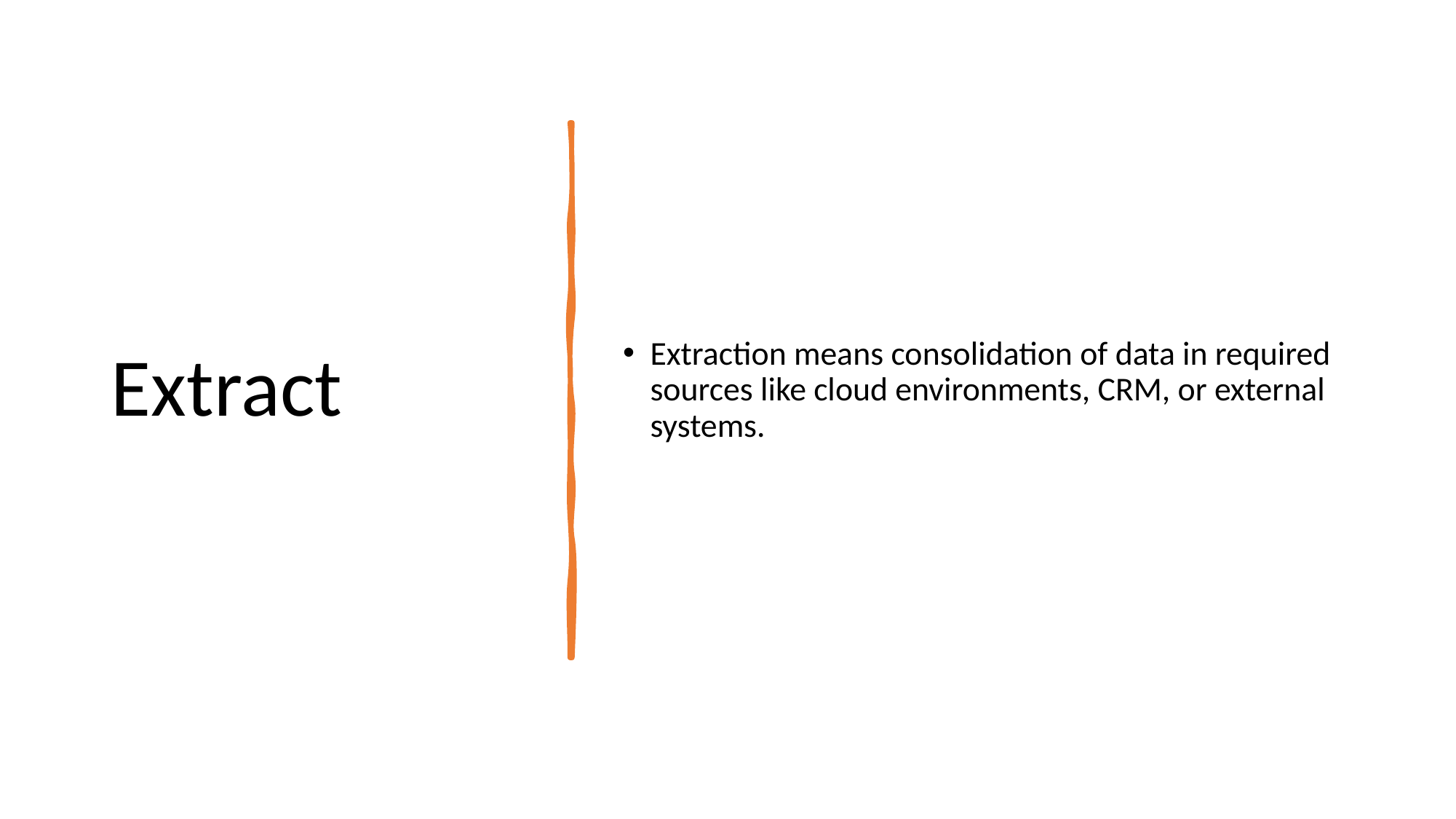

# Extract
Extraction means consolidation of data in required sources like cloud environments, CRM, or external systems.